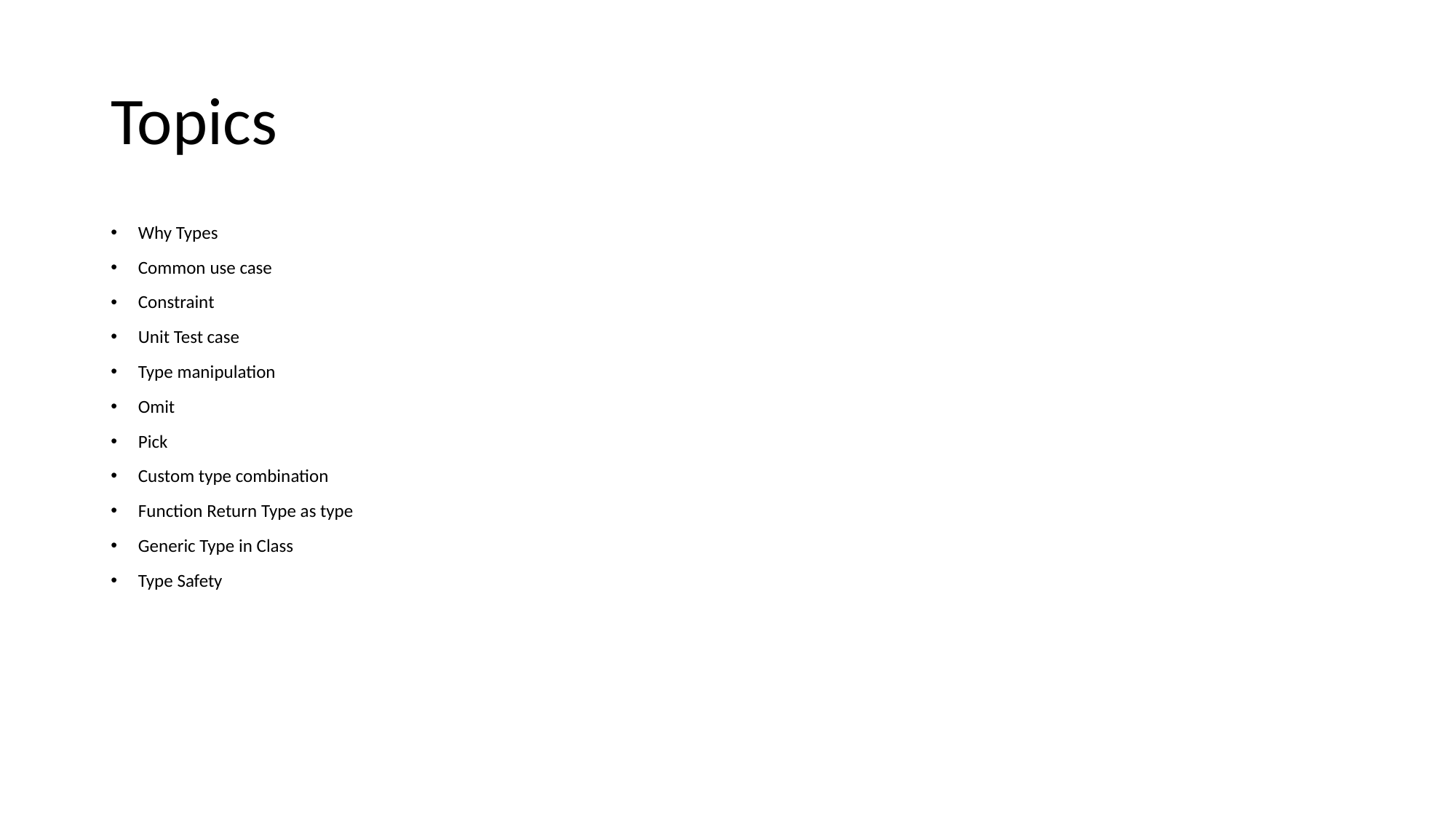

# Topics
Why Types
Common use case
Constraint
Unit Test case
Type manipulation
Omit
Pick
Custom type combination
Function Return Type as type
Generic Type in Class
Type Safety